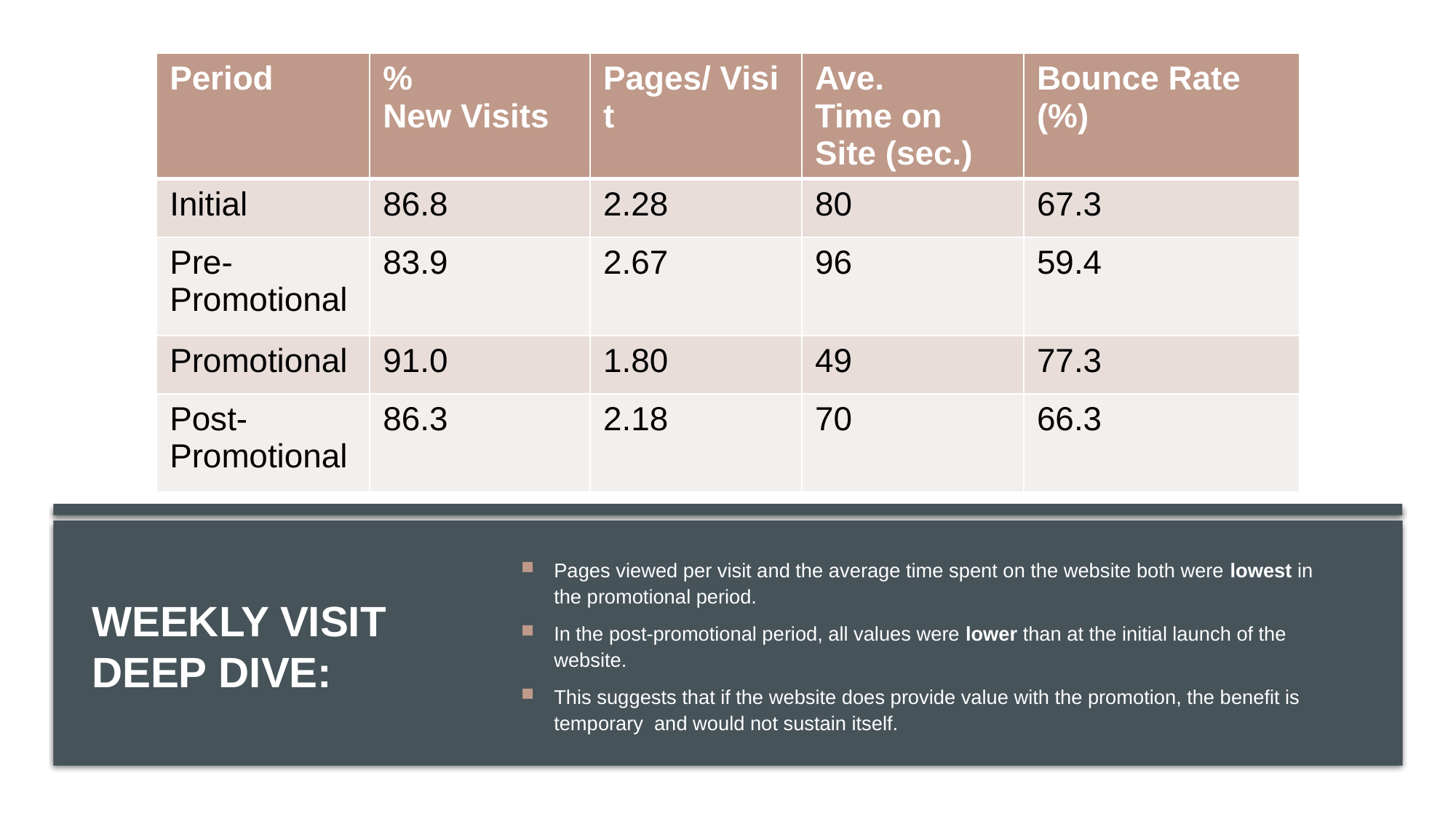

| Period​ | % New Visits​ | Pages/ Visit​ | Ave. Time on Site (sec.)​ | Bounce Rate (%)​ |
| --- | --- | --- | --- | --- |
| Initial​ | 86.8​ | 2.28​ | 80​ | 67.3​ |
| Pre-Promotional​ | 83.9​ | 2.67​ | 96​ | 59.4​ |
| Promotional​ | 91.0​ | 1.80​ | 49​ | 77.3​ |
| Post-Promotional​ | 86.3​ | 2.18​ | 70​ | 66.3​ |

# WEEKLY VISIT DEEP DIVE:
Pages viewed per visit and the average time spent on the website both were lowest in the promotional period.​
In the post-promotional period, all values were lower than at the initial launch of the website.
This suggests that if the website does provide value with the promotion, the benefit is temporary  and would not sustain itself.